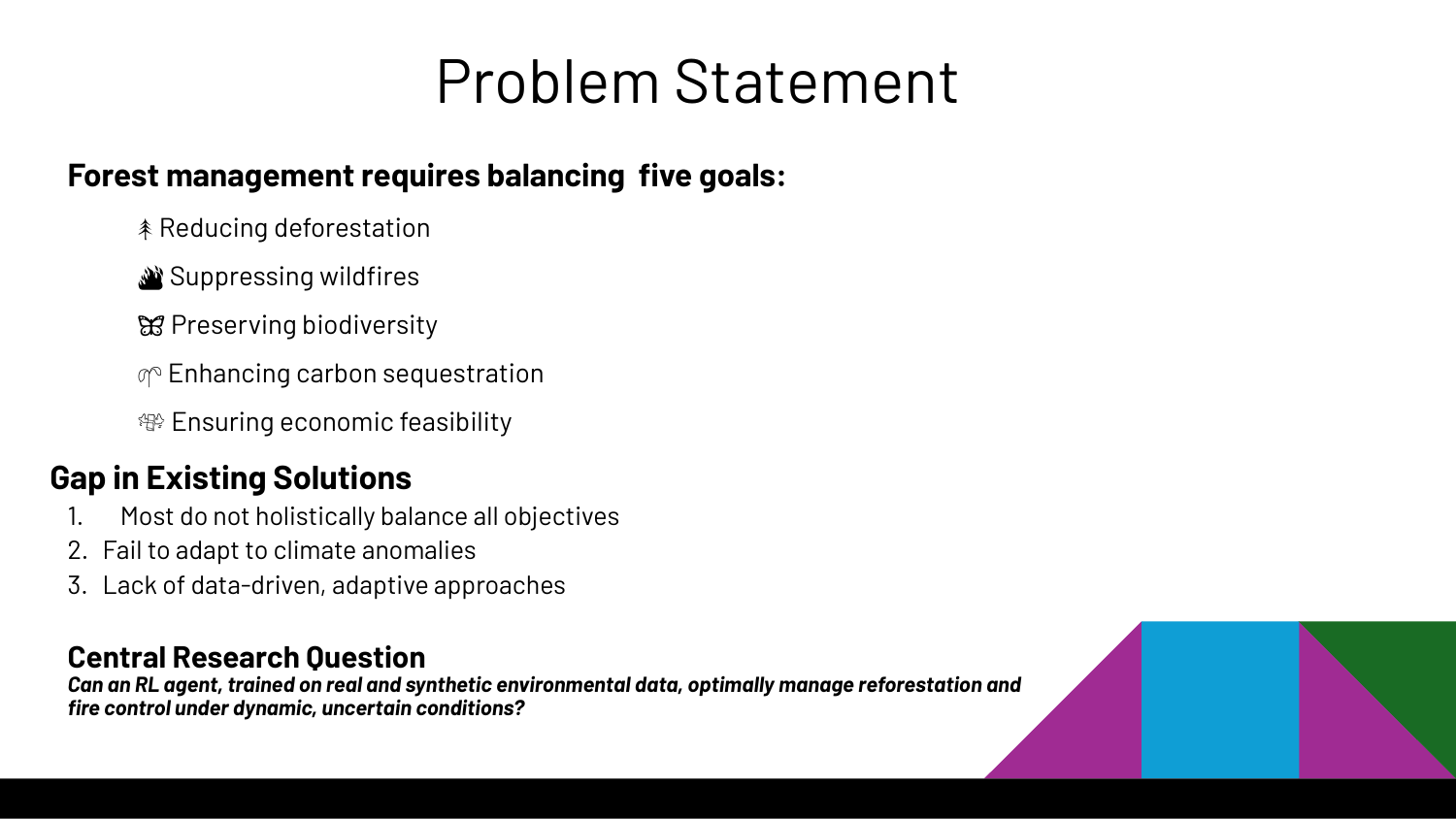

# Problem Statement

Forest management requires balancing  five goals:
🌲 Reducing deforestation
🔥 Suppressing wildfires
🦋 Preserving biodiversity
🌱 Enhancing carbon sequestration
💸 Ensuring economic feasibility
Gap in Existing Solutions
Most do not holistically balance all objectives
Fail to adapt to climate anomalies
Lack of data-driven, adaptive approaches

Central Research Question
Can an RL agent, trained on real and synthetic environmental data, optimally manage reforestation and
fire control under dynamic, uncertain conditions?